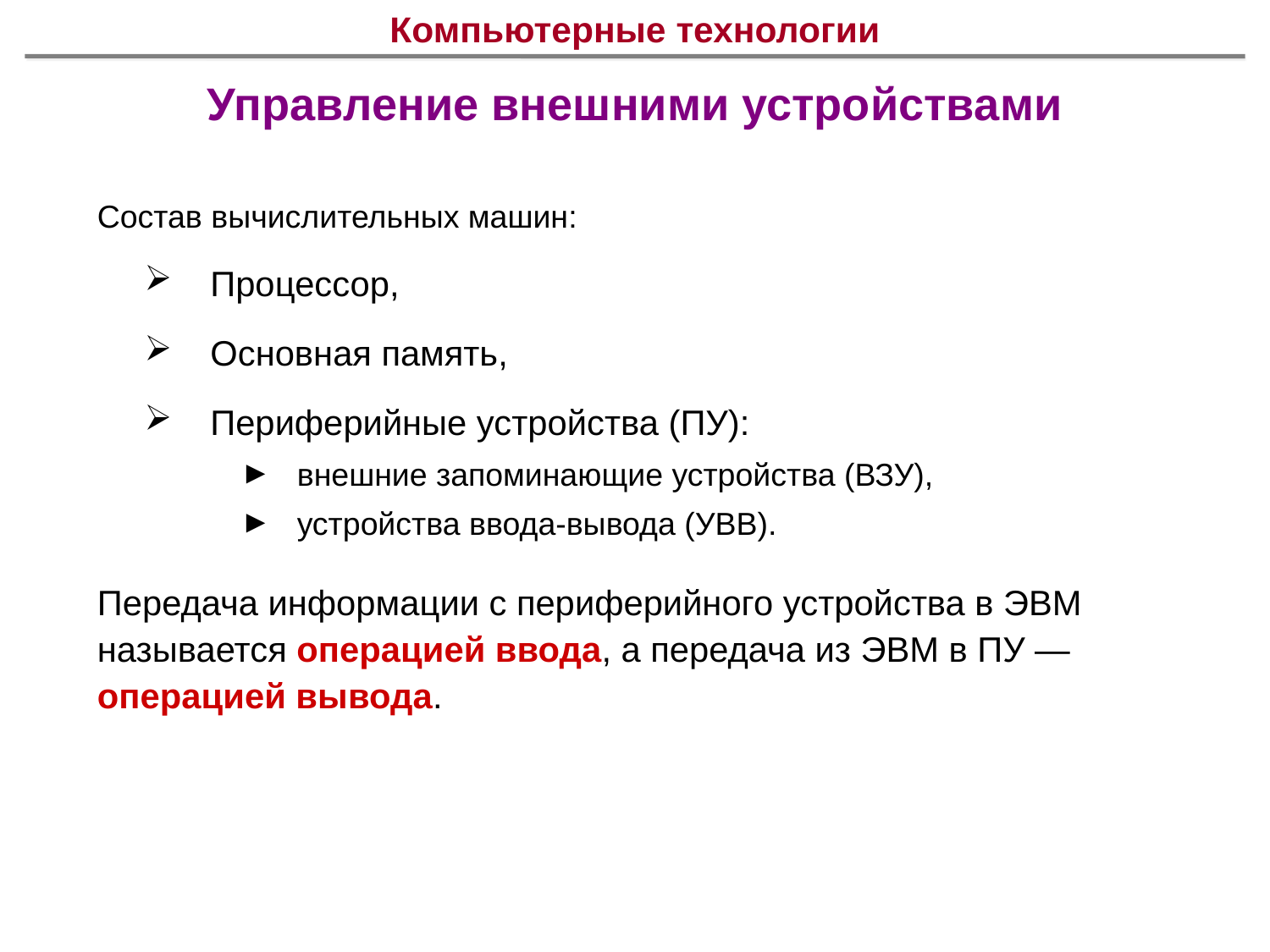

# Компьютерные технологии

Управление внешними устройствами
Состав вычислительных машин:
Процессор,
Основная память,
Периферийные устройства (ПУ):
внешние запоминающие устройства (ВЗУ),
устройства ввода-вывода (УВВ).
Передача информации с периферийного устройства в ЭВМ называется операцией ввода, а передача из ЭВМ в ПУ — операцией вывода.